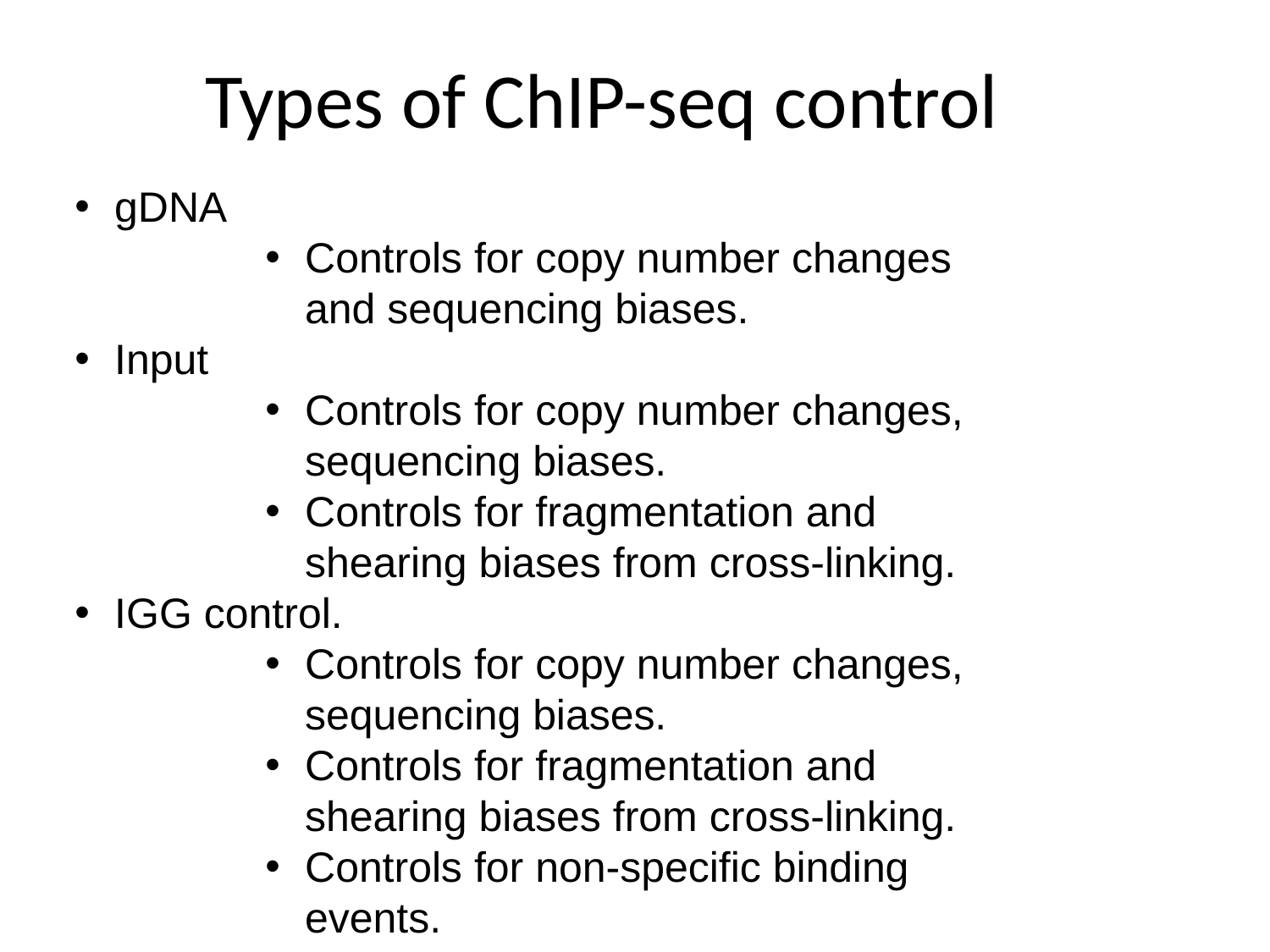

# Types of ChIP-seq control
gDNA
Controls for copy number changes and sequencing biases.
Input
Controls for copy number changes, sequencing biases.
Controls for fragmentation and shearing biases from cross-linking.
IGG control.
Controls for copy number changes, sequencing biases.
Controls for fragmentation and shearing biases from cross-linking.
Controls for non-specific binding events.